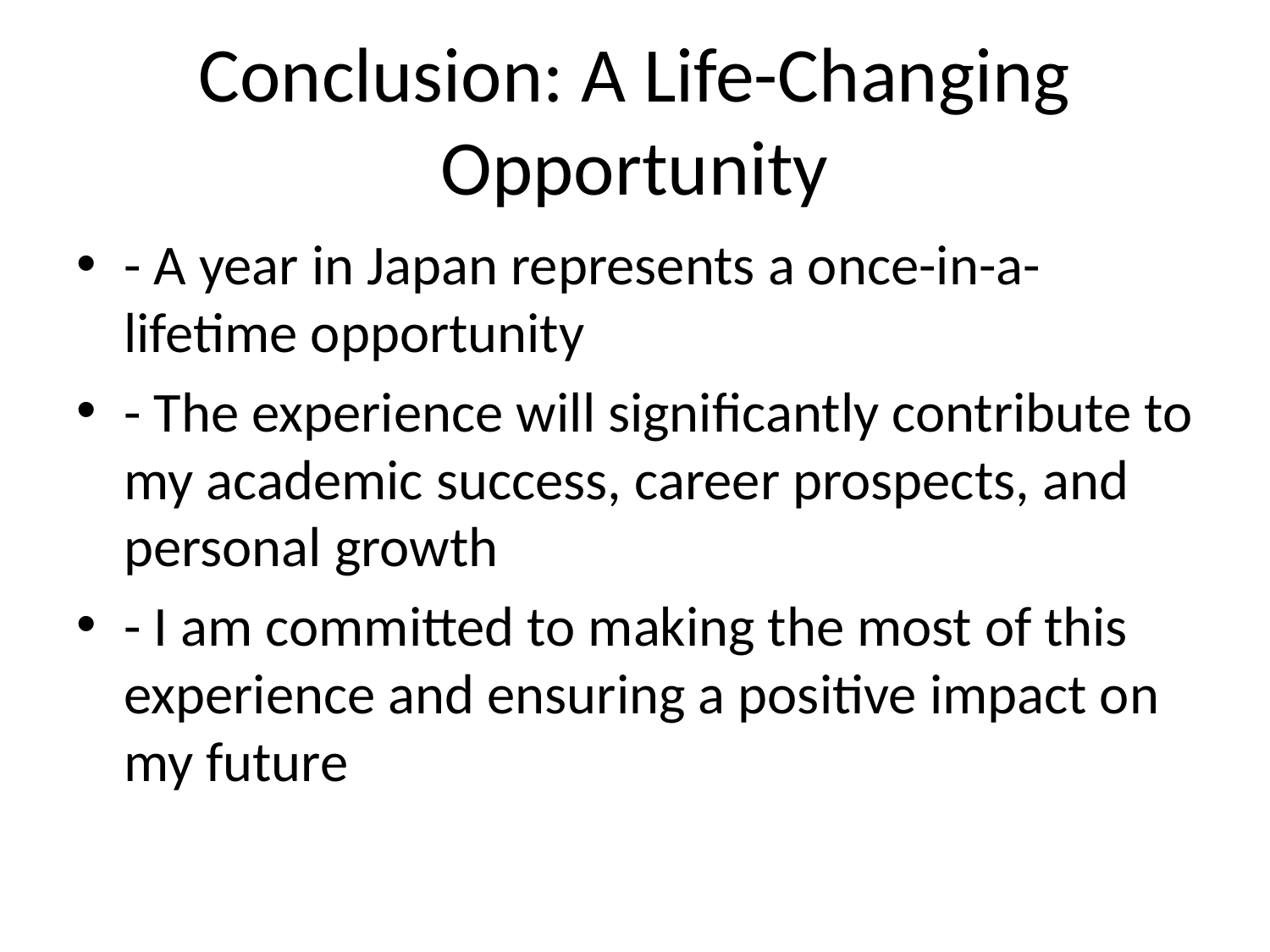

# Conclusion: A Life-Changing Opportunity
- A year in Japan represents a once-in-a-lifetime opportunity
- The experience will significantly contribute to my academic success, career prospects, and personal growth
- I am committed to making the most of this experience and ensuring a positive impact on my future